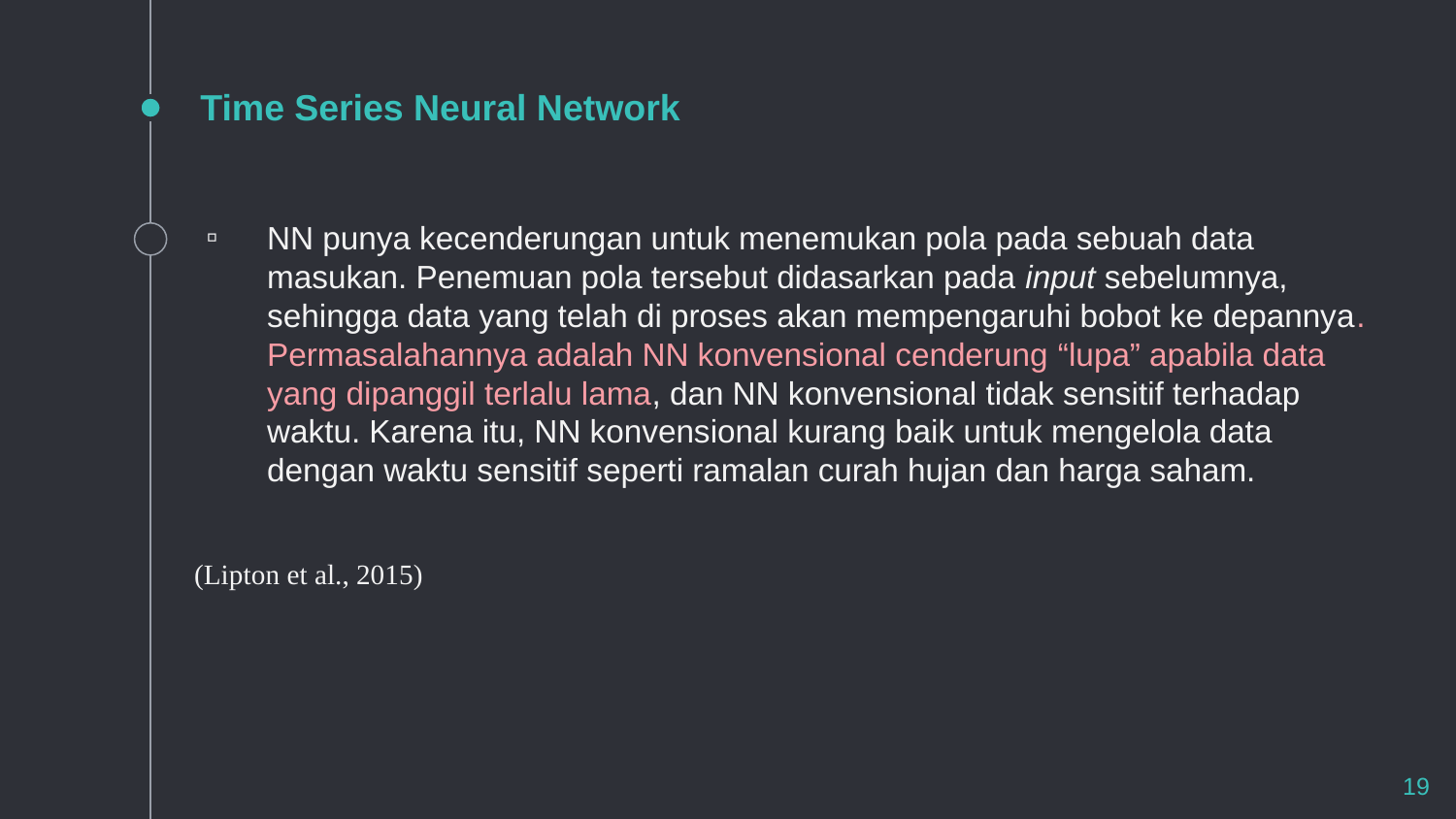

# Time Series Neural Network
NN punya kecenderungan untuk menemukan pola pada sebuah data masukan. Penemuan pola tersebut didasarkan pada input sebelumnya, sehingga data yang telah di proses akan mempengaruhi bobot ke depannya. Permasalahannya adalah NN konvensional cenderung “lupa” apabila data yang dipanggil terlalu lama, dan NN konvensional tidak sensitif terhadap waktu. Karena itu, NN konvensional kurang baik untuk mengelola data dengan waktu sensitif seperti ramalan curah hujan dan harga saham.

(Lipton et al., 2015)

19